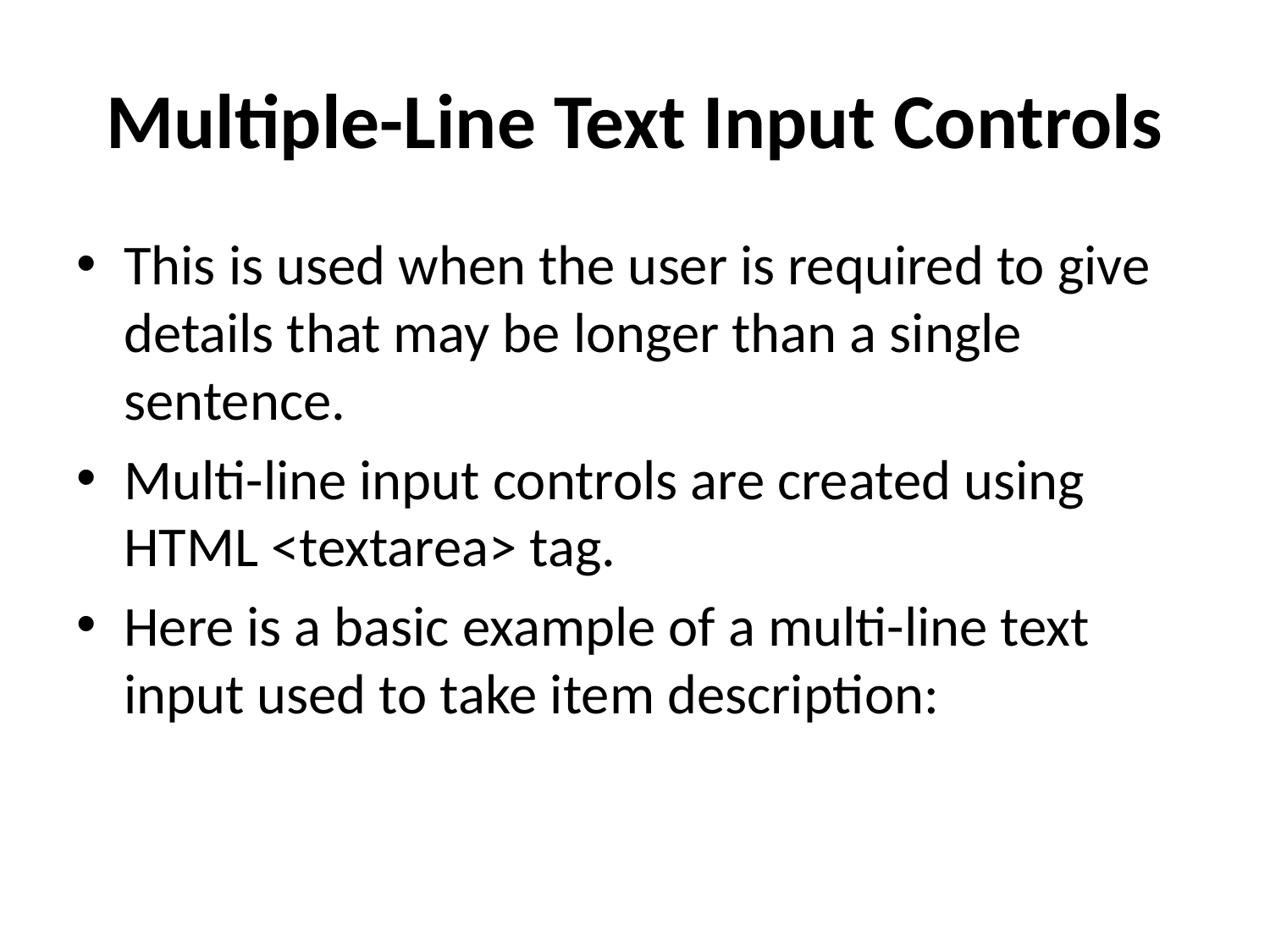

# Multiple-Line Text Input Controls
This is used when the user is required to give details that may be longer than a single sentence.
Multi-line input controls are created using HTML <textarea> tag.
Here is a basic example of a multi-line text input used to take item description: